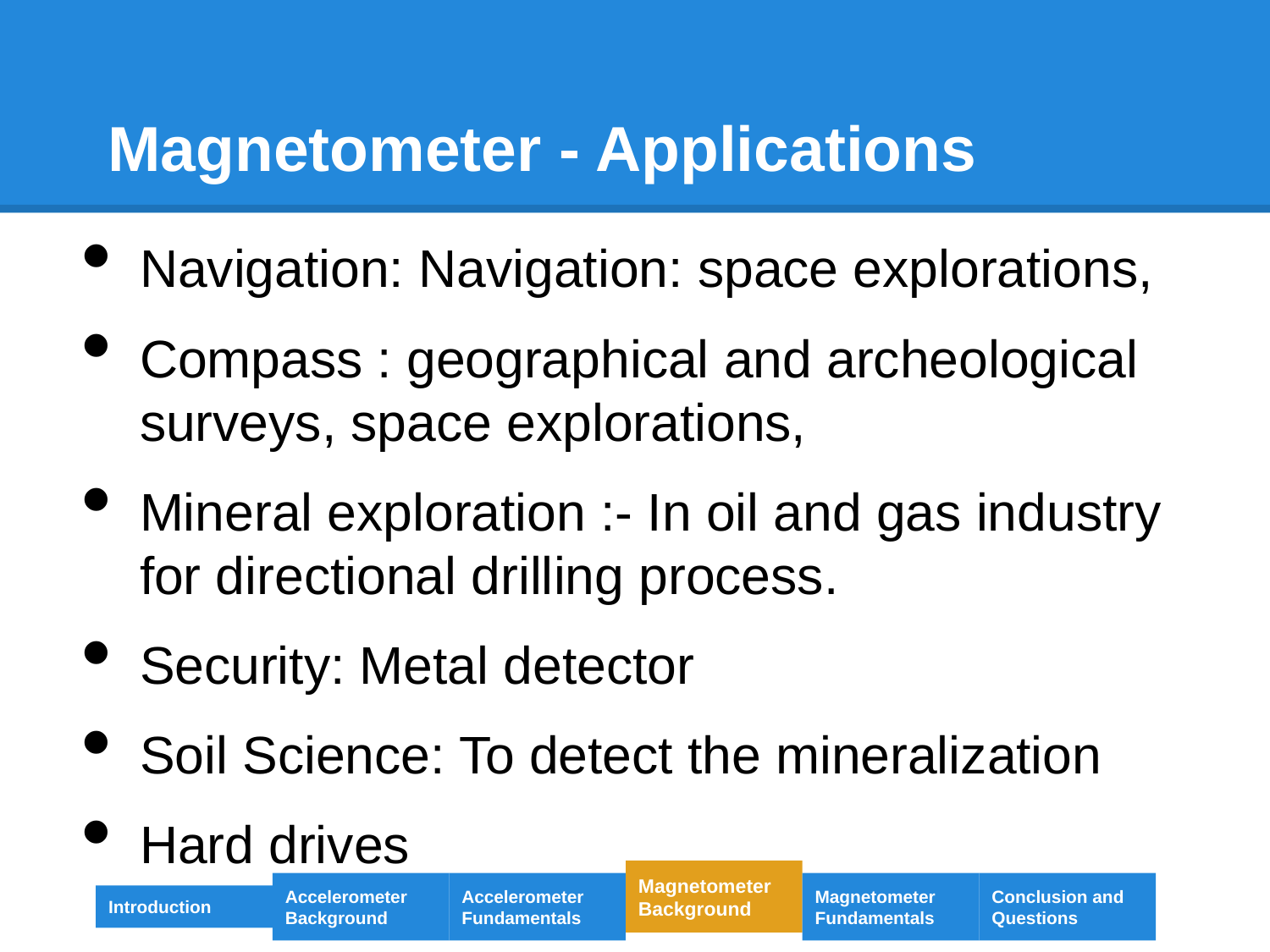

Magnetometer - Applications
Navigation: Navigation: space explorations,
Compass : geographical and archeological surveys, space explorations,
Mineral exploration :- In oil and gas industry for directional drilling process.
Security: Metal detector
Soil Science: To detect the mineralization
Hard drives
Magnetometer Background
Accelerometer Background
Accelerometer Fundamentals
Magnetometer Fundamentals
Conclusion and Questions
Introduction